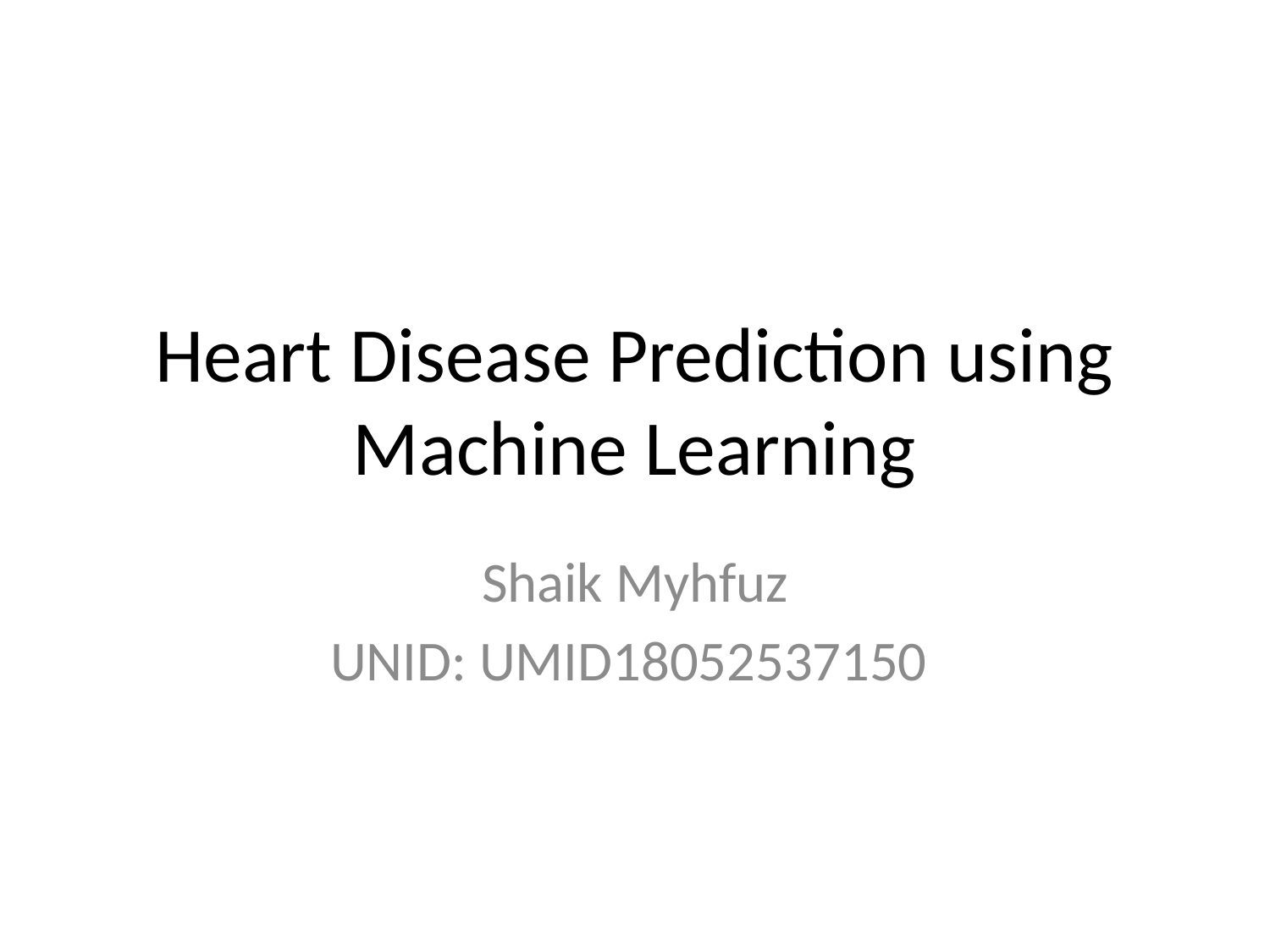

# Heart Disease Prediction using Machine Learning
Shaik Myhfuz
UNID: UMID18052537150